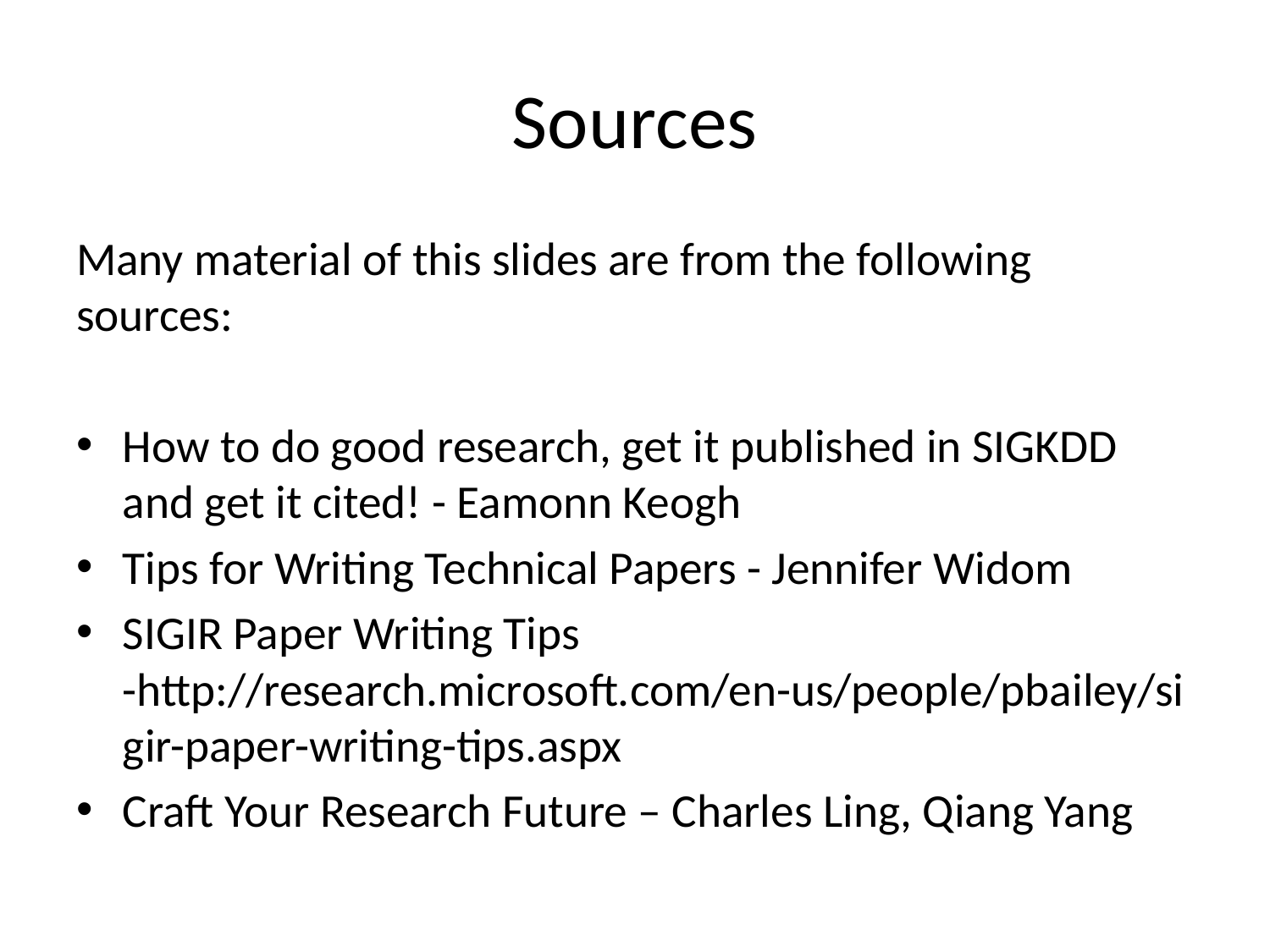

# Sources
Many material of this slides are from the following sources:

How to do good research, get it published in SIGKDD and get it cited! - Eamonn Keogh
Tips for Writing Technical Papers - Jennifer Widom
SIGIR Paper Writing Tips -http://research.microsoft.com/en-us/people/pbailey/sigir-paper-writing-tips.aspx
Craft Your Research Future – Charles Ling, Qiang Yang